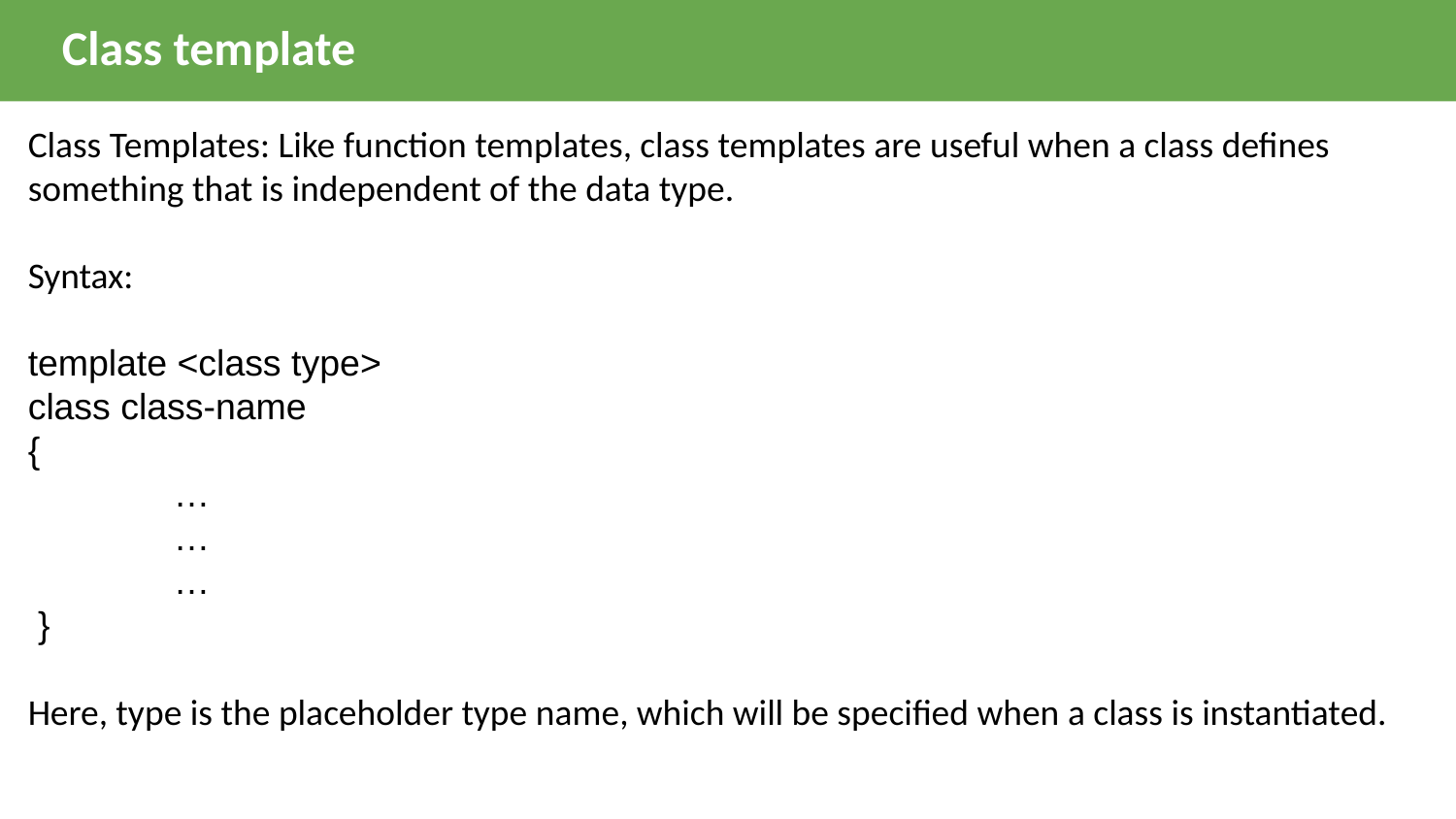

Class template
Class Templates: Like function templates, class templates are useful when a class defines something that is independent of the data type.

Syntax:

template <class type>
class class-name
{
	…
	…
	…
 }

Here, type is the placeholder type name, which will be specified when a class is instantiated.